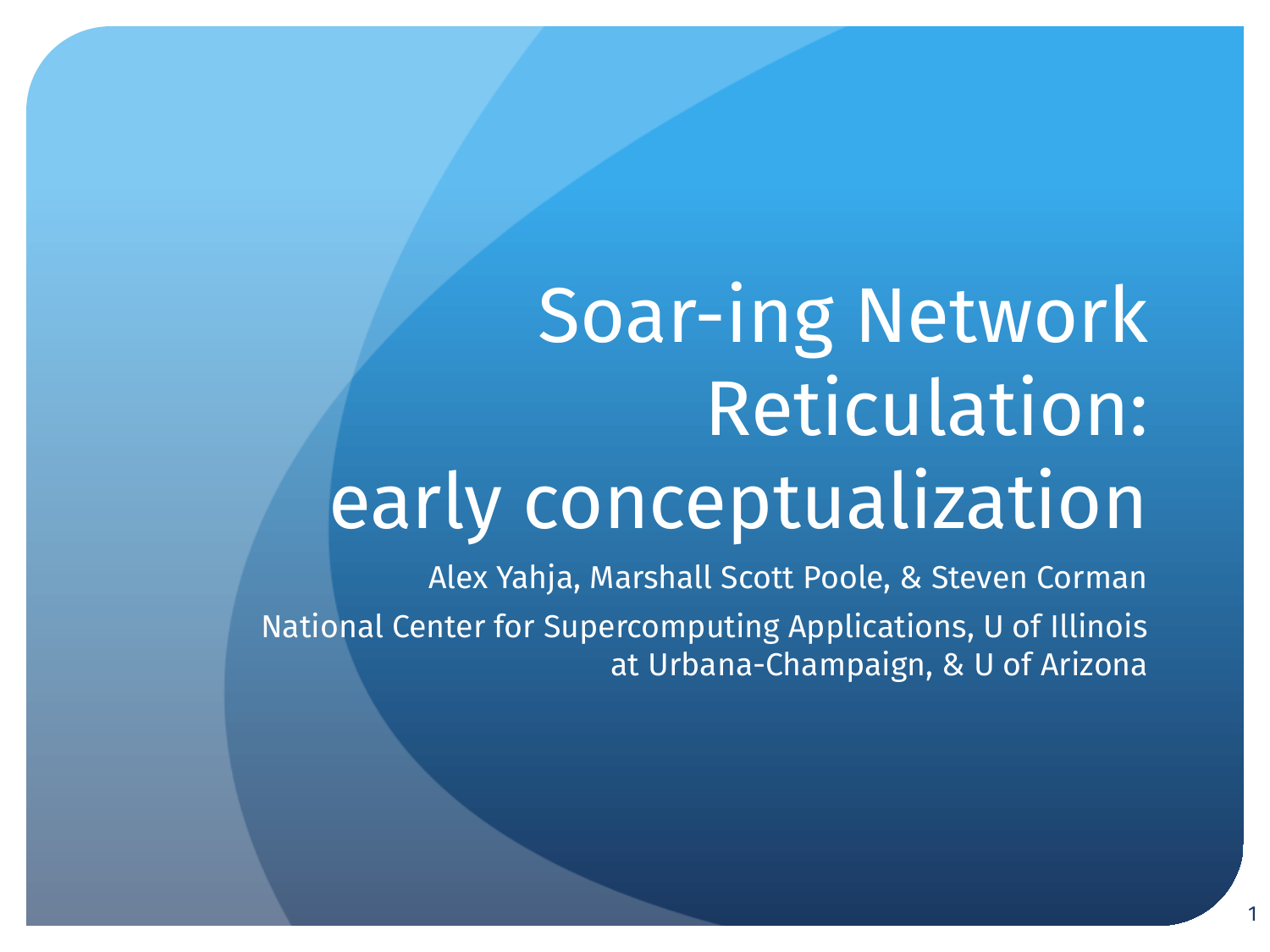

# Soar-ing Network Reticulation: early conceptualization
Alex Yahja, Marshall Scott Poole, & Steven Corman
National Center for Supercomputing Applications, U of Illinois at Urbana-Champaign, & U of Arizona

1